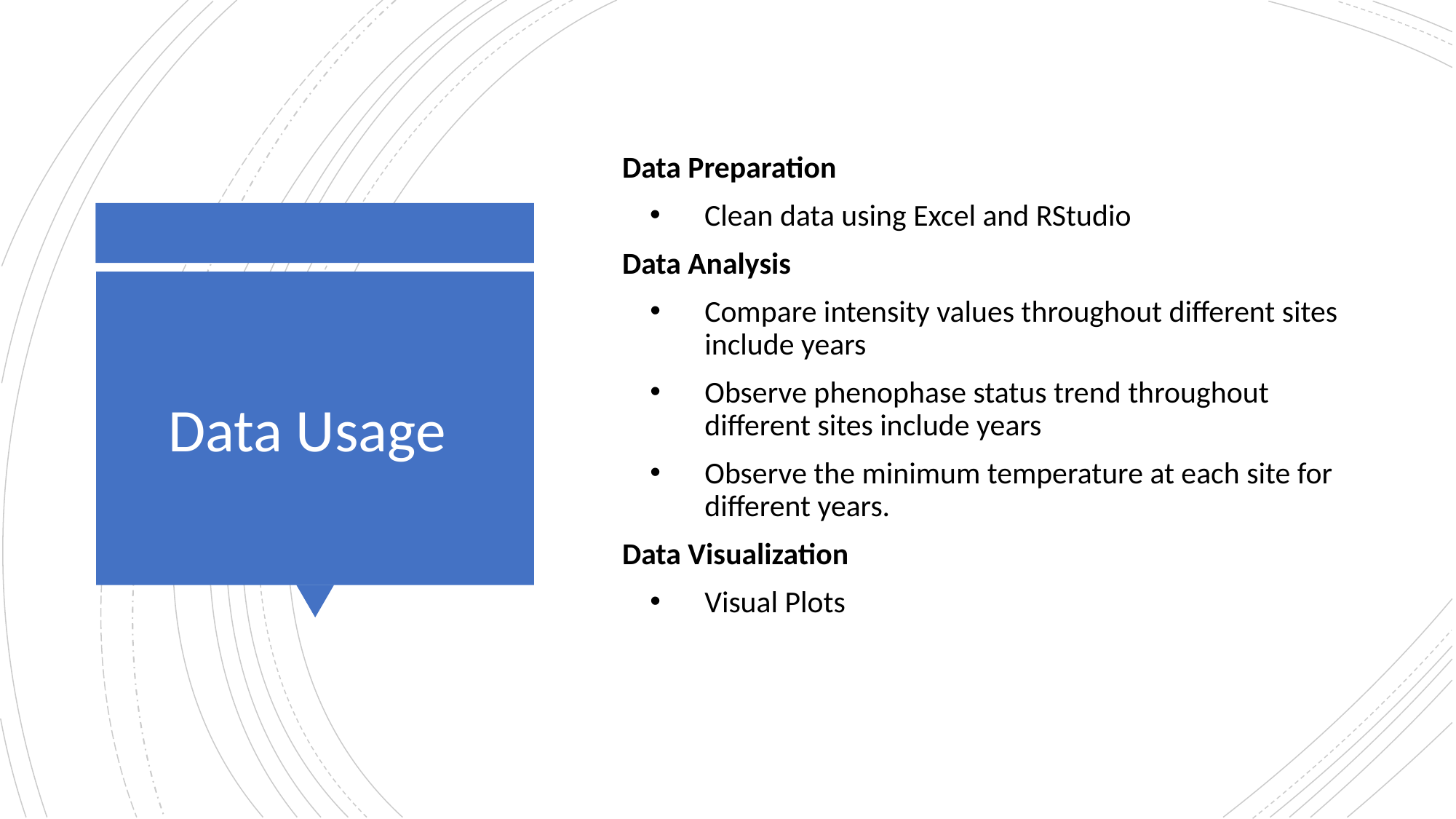

Data Preparation
Clean data using Excel and RStudio
Data Analysis
Compare intensity values throughout different sites include years
Observe phenophase status trend throughout different sites include years
Observe the minimum temperature at each site for different years.
Data Visualization
Visual Plots

# Data Usage